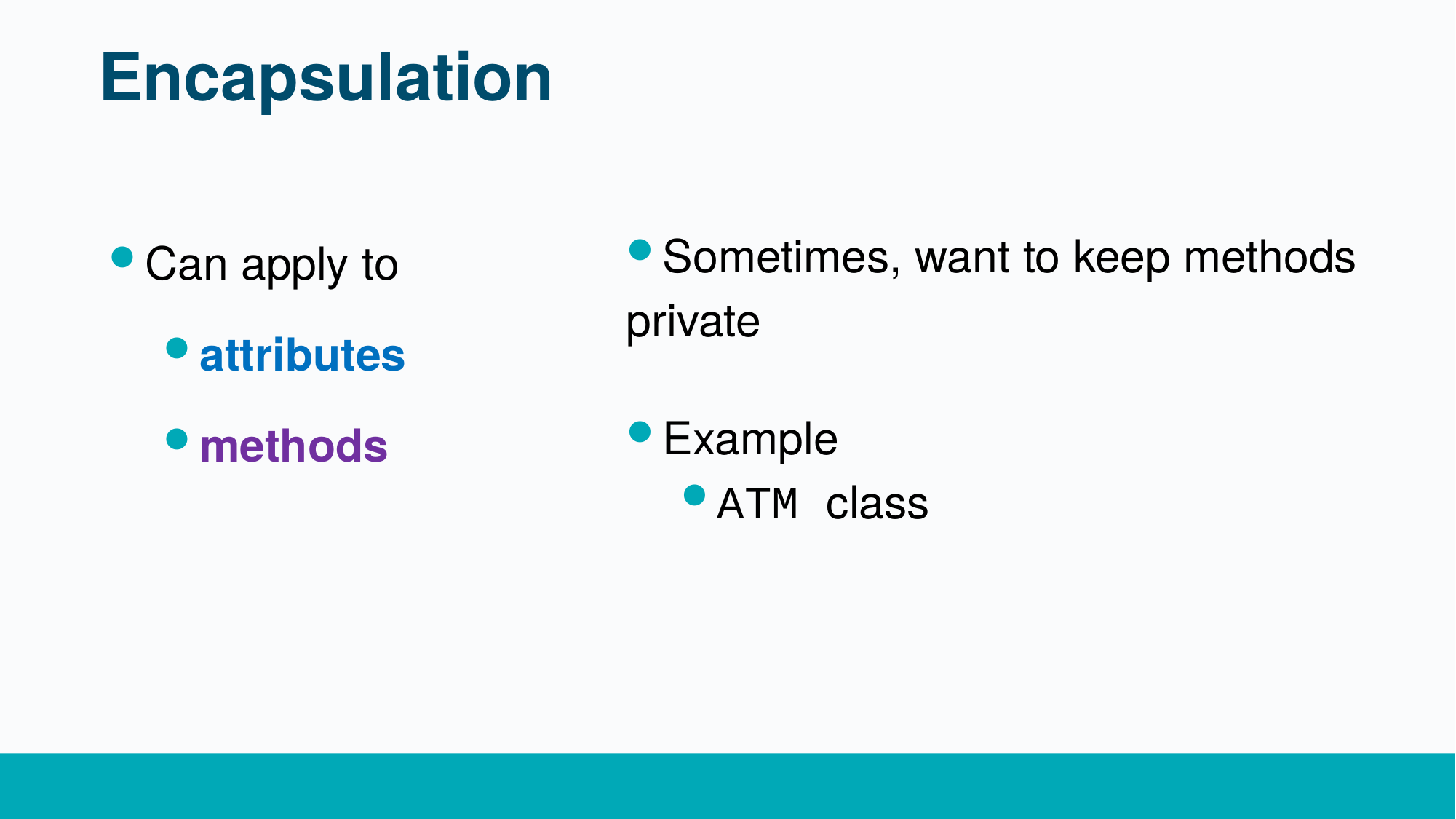

# Encapsulation

Can apply to
attributes
methods

Sometimes, want to keep methods
private
Example
ATM class